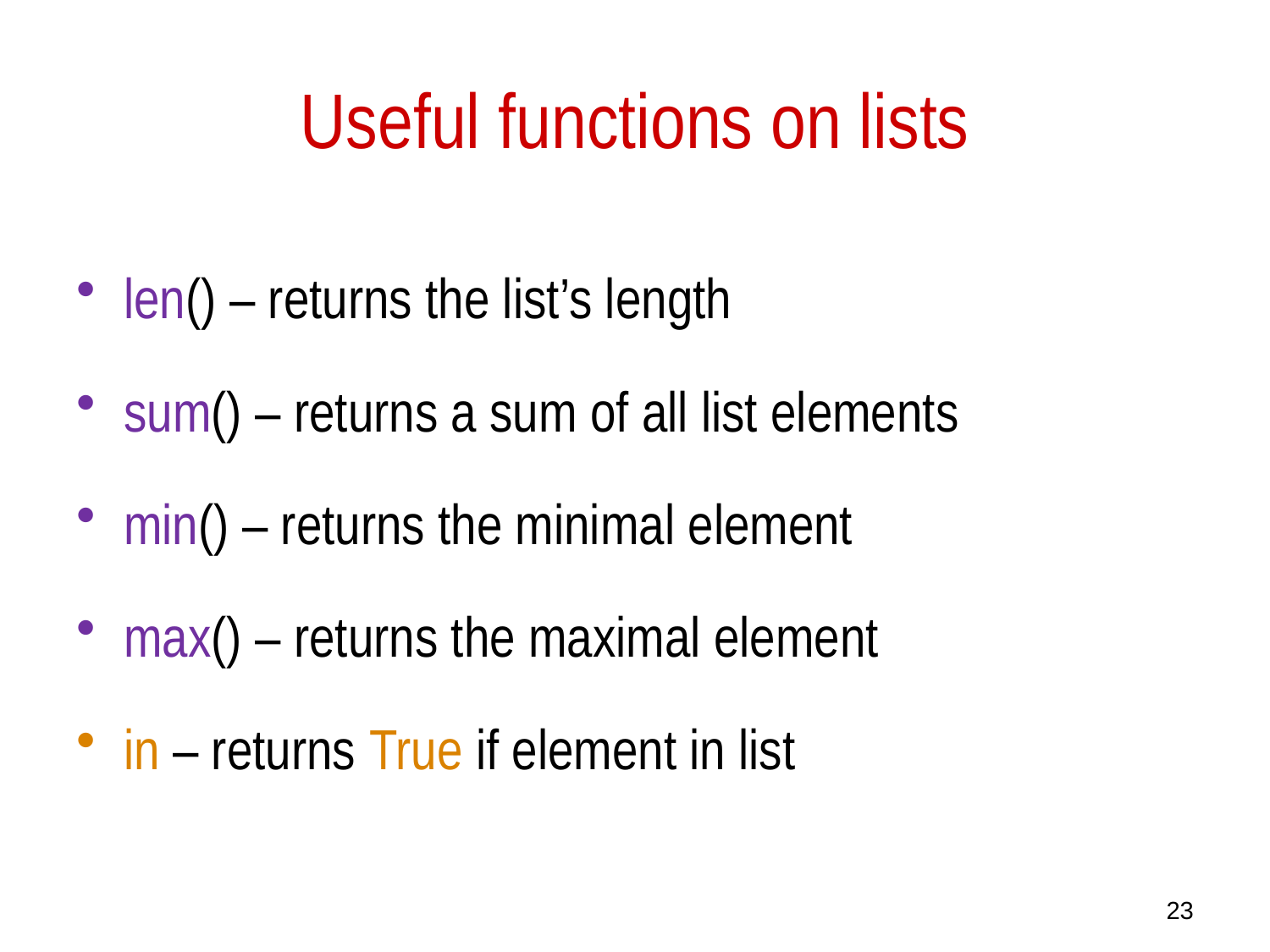

# Useful functions on lists
len() – returns the list’s length
sum() – returns a sum of all list elements
min() – returns the minimal element
max() – returns the maximal element
in – returns True if element in list
23